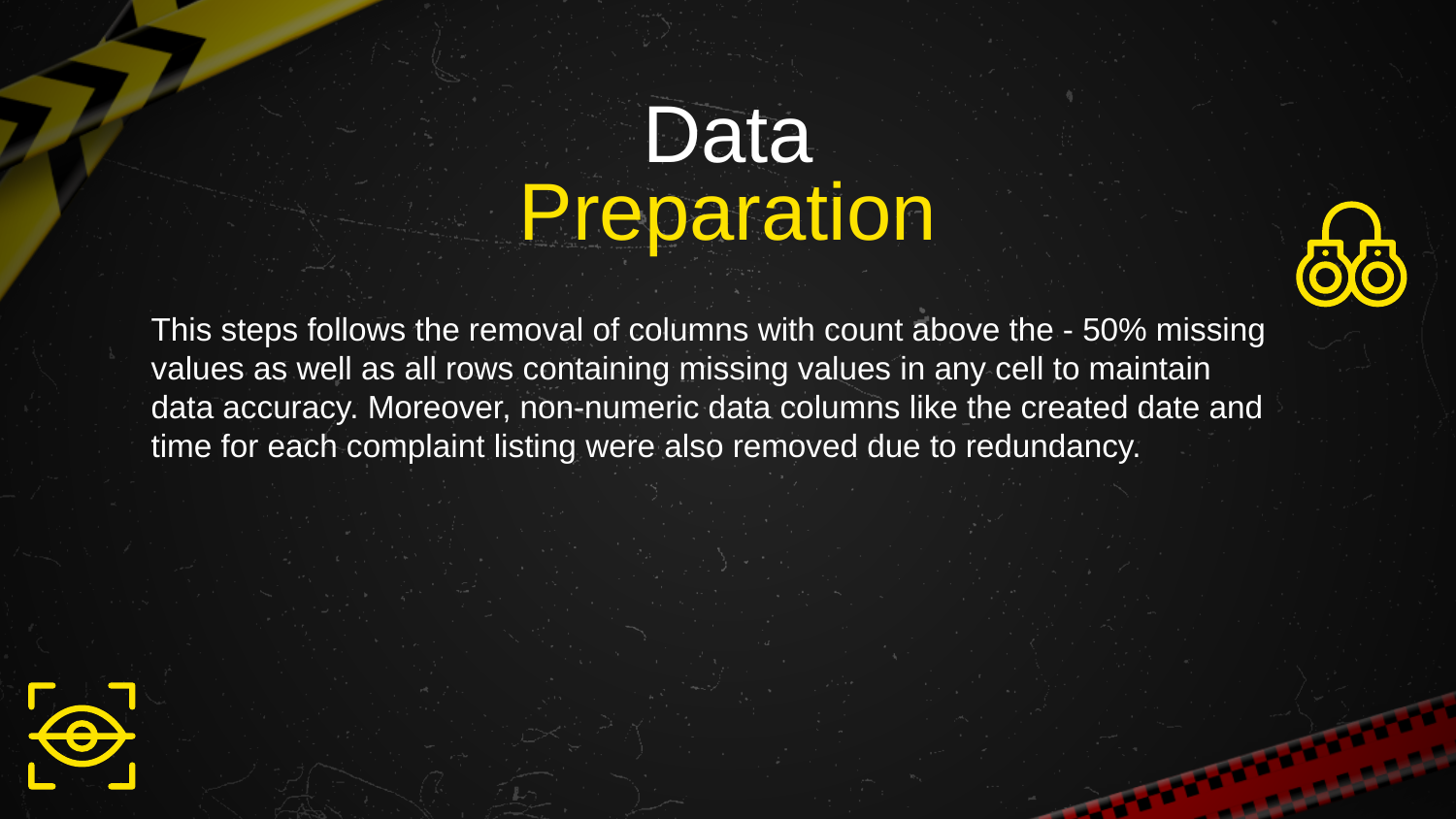

# Data Preparation

This steps follows the removal of columns with count above the - 50% missing values as well as all rows containing missing values in any cell to maintain data accuracy. Moreover, non-numeric data columns like the created date and time for each complaint listing were also removed due to redundancy.